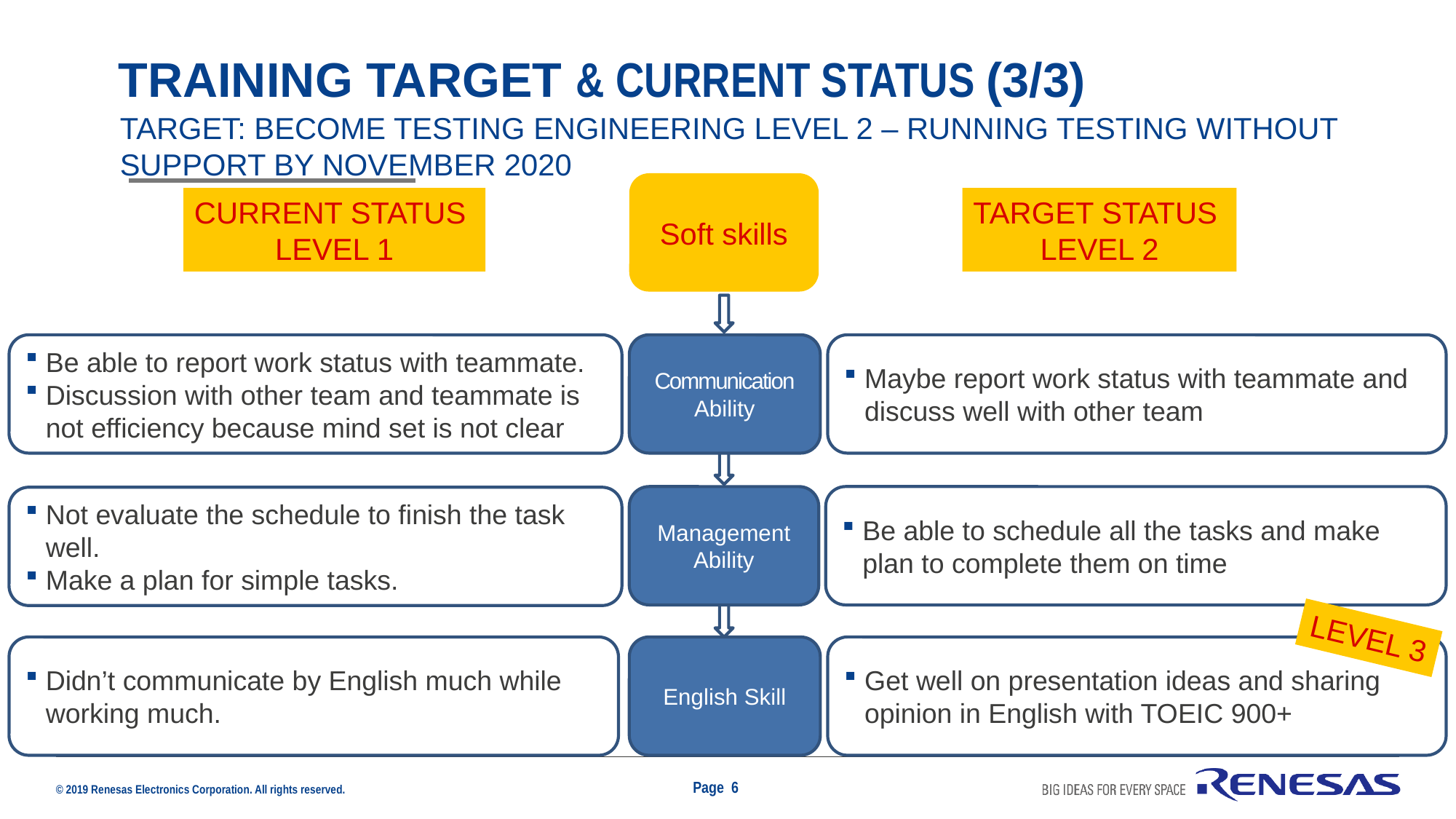

# Training target & Current status (3/3)
TARGET: BECOME TESTING ENGINEERING LEVEL 2 – RUNNING TESTING WITHOUT SUPPORT BY NOVEMBER 2020
Soft skills
CURRENT STATUS
LEVEL 1
TARGET STATUS
LEVEL 2

Be able to report work status with teammate.
Discussion with other team and teammate is not efficiency because mind set is not clear
Communication Ability
Maybe report work status with teammate and discuss well with other team

Management Ability
Be able to schedule all the tasks and make plan to complete them on time
Not evaluate the schedule to finish the task well.
Make a plan for simple tasks.

LEVEL 3
Didn’t communicate by English much while working much.
English Skill
Get well on presentation ideas and sharing opinion in English with TOEIC 900+
Page  6